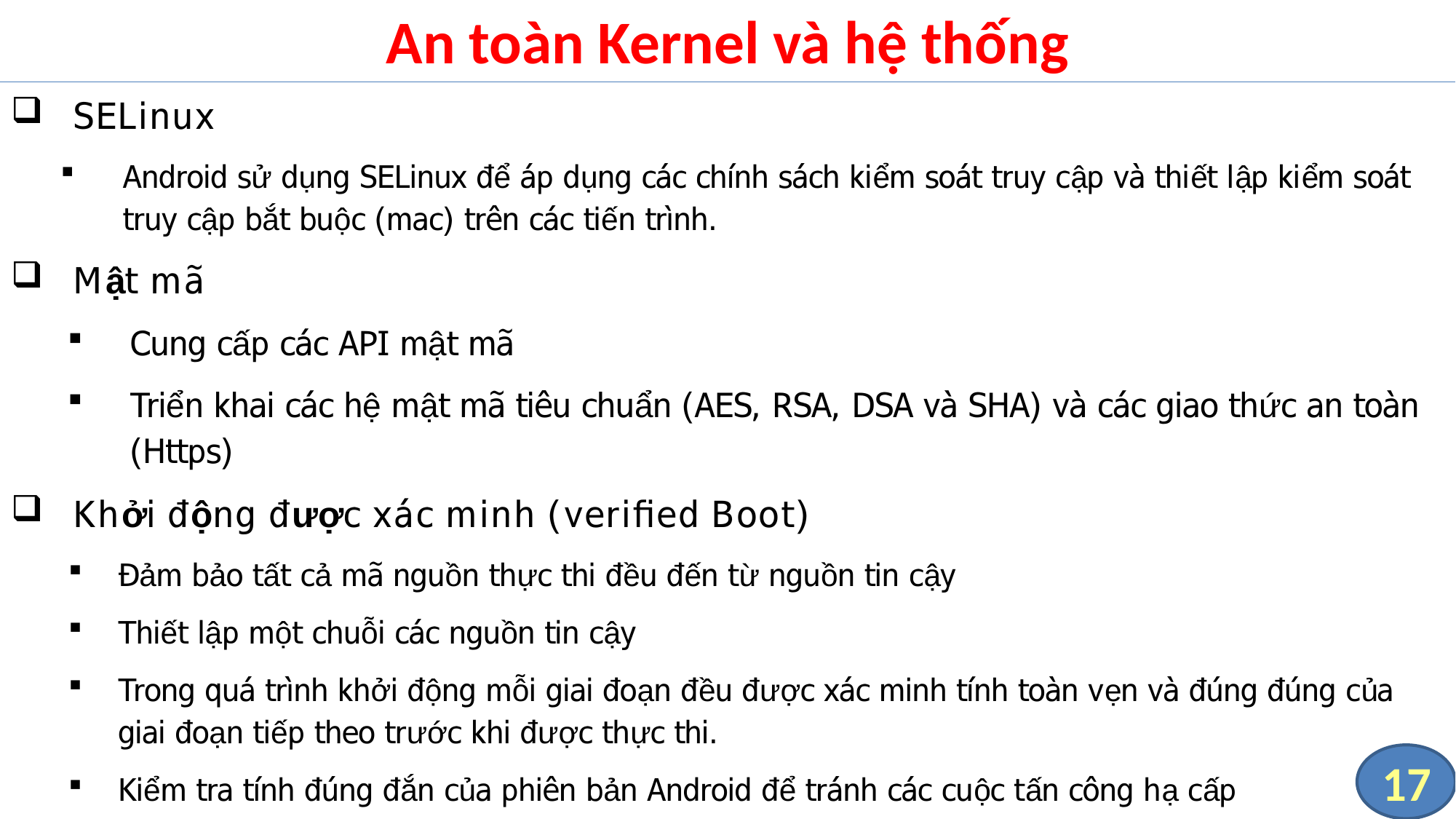

# An toàn Kernel và hệ thống
SELinux
Android sử dụng SELinux để áp dụng các chính sách kiểm soát truy cập và thiết lập kiểm soát truy cập bắt buộc (mac) trên các tiến trình.
Mật mã
Cung cấp các API mật mã
Triển khai các hệ mật mã tiêu chuẩn (AES, RSA, DSA và SHA) và các giao thức an toàn (Https)
Khởi động được xác minh (verified Boot)
Đảm bảo tất cả mã nguồn thực thi đều đến từ nguồn tin cậy
Thiết lập một chuỗi các nguồn tin cậy
Trong quá trình khởi động mỗi giai đoạn đều được xác minh tính toàn vẹn và đúng đúng của giai đoạn tiếp theo trước khi được thực thi.
Kiểm tra tính đúng đắn của phiên bản Android để tránh các cuộc tấn công hạ cấp
17